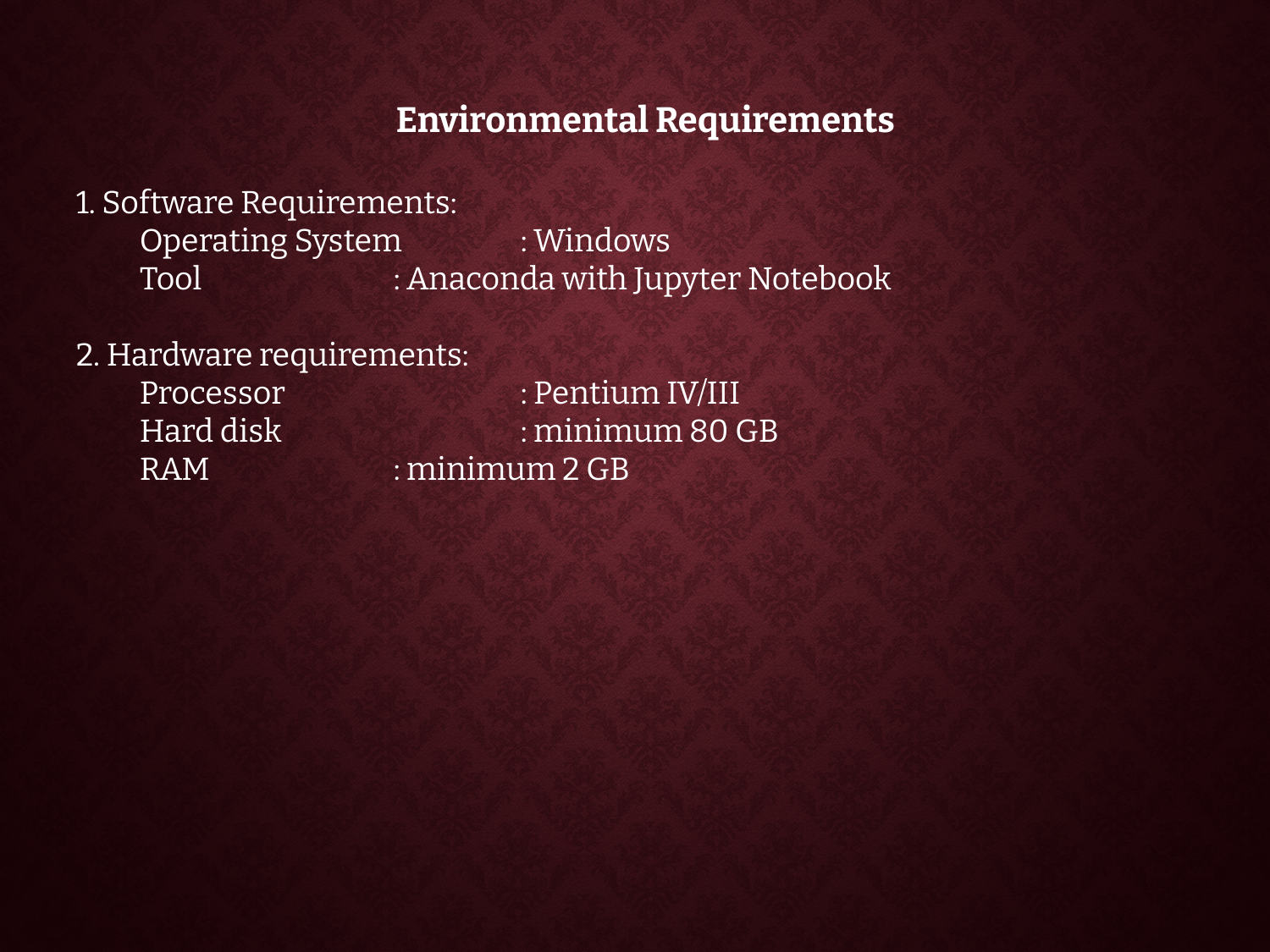

Environmental Requirements

1. Software Requirements:
Operating System 	: Windows
Tool   		: Anaconda with Jupyter Notebook

2. Hardware requirements:
Processor   		: Pentium IV/III
Hard disk   		: minimum 80 GB
RAM        		: minimum 2 GB